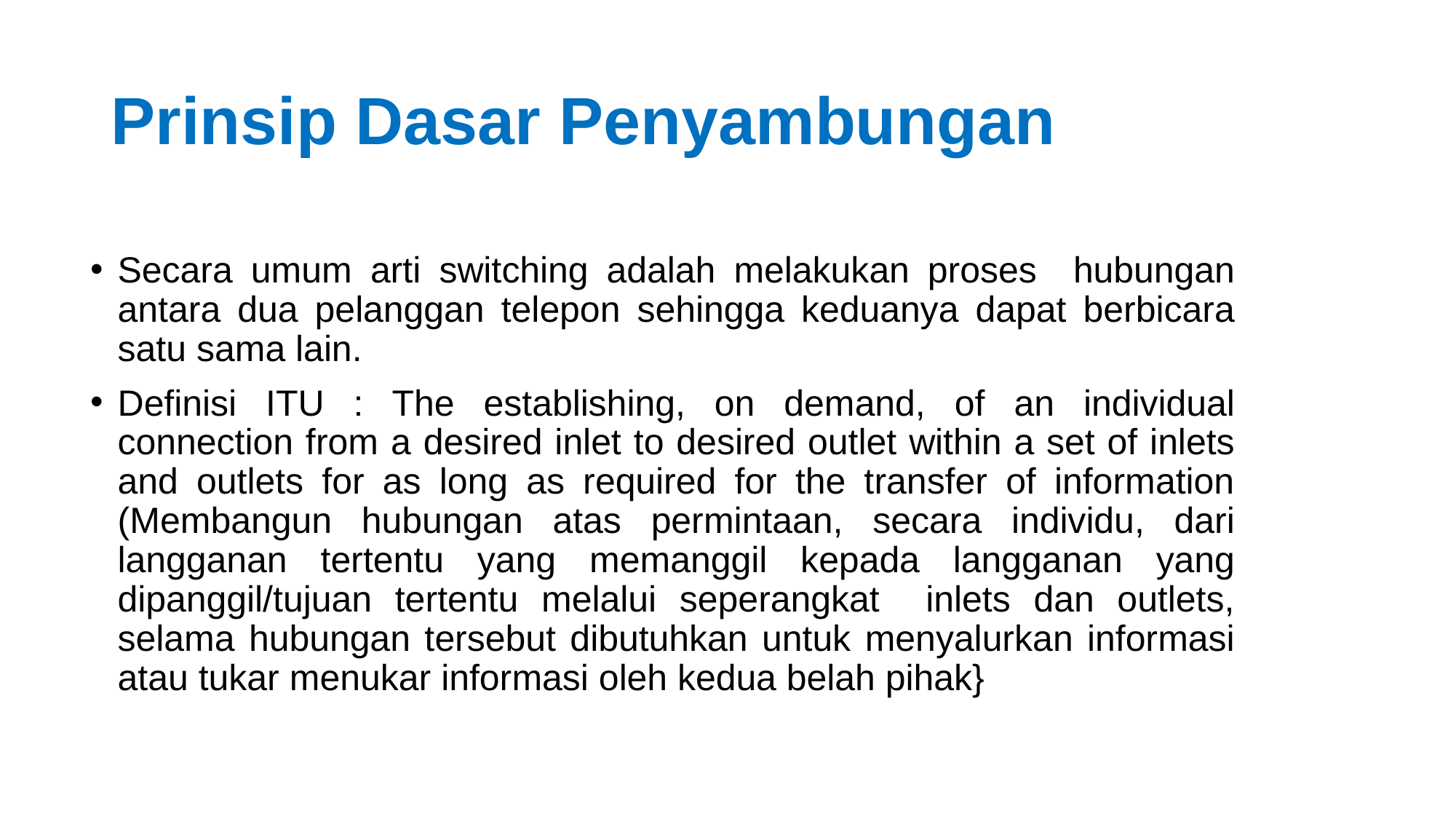

# Prinsip Dasar Penyambungan
Secara umum arti switching adalah melakukan proses  hubungan antara dua pelanggan telepon sehingga keduanya dapat berbicara satu sama lain.
Definisi ITU : The establishing, on demand, of an individual connection from a desired inlet to desired outlet within a set of inlets and outlets for as long as required for the transfer of information (Membangun hubungan atas permintaan, secara individu, dari langganan tertentu yang memanggil kepada langganan yang dipanggil/tujuan tertentu melalui seperangkat  inlets dan outlets, selama hubungan tersebut dibutuhkan untuk menyalurkan informasi atau tukar menukar informasi oleh kedua belah pihak}